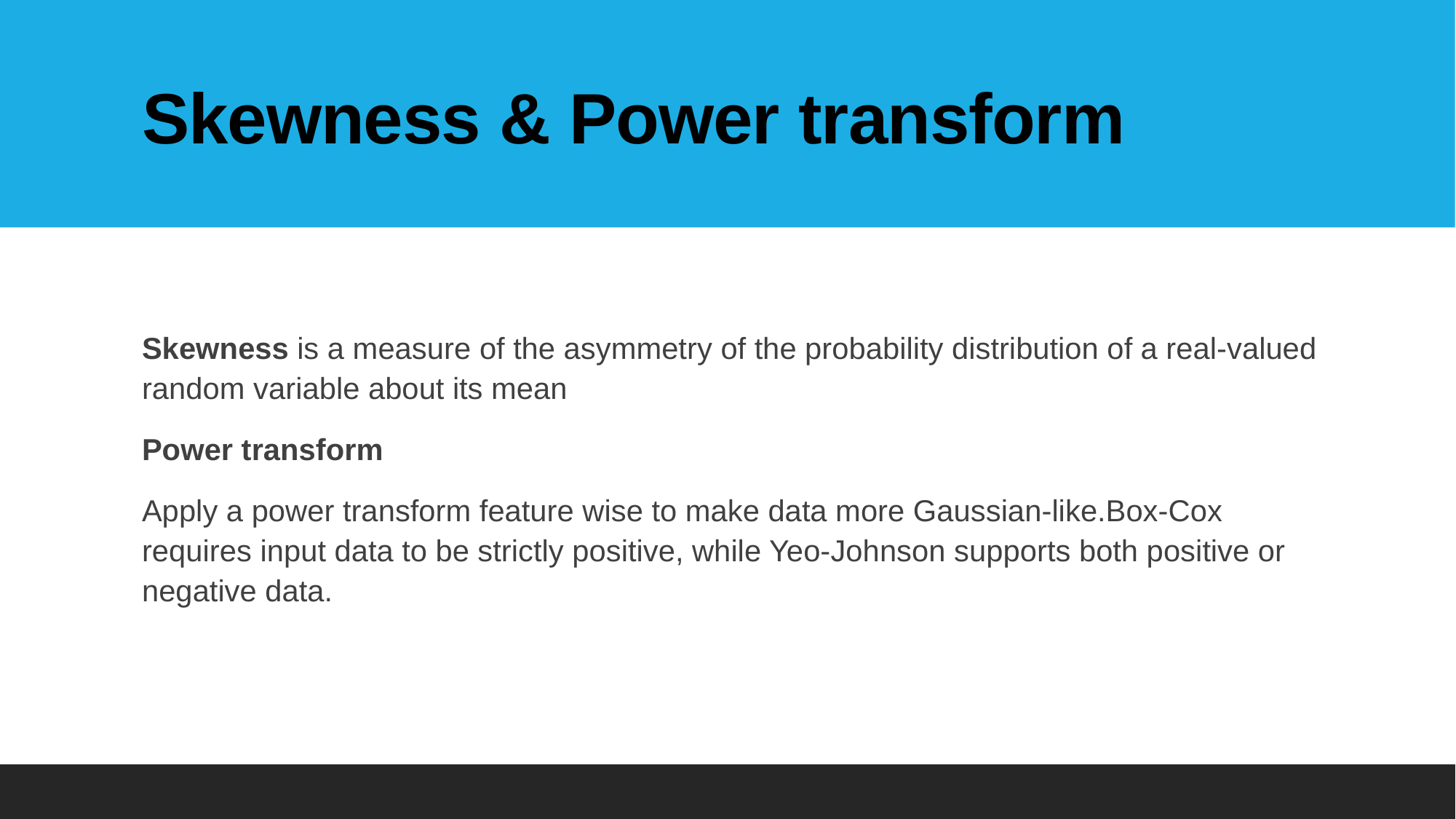

# Skewness & Power transform
Skewness is a measure of the asymmetry of the probability distribution of a real-valued random variable about its mean
Power transform
Apply a power transform feature wise to make data more Gaussian-like.Box-Cox requires input data to be strictly positive, while Yeo-Johnson supports both positive or negative data.